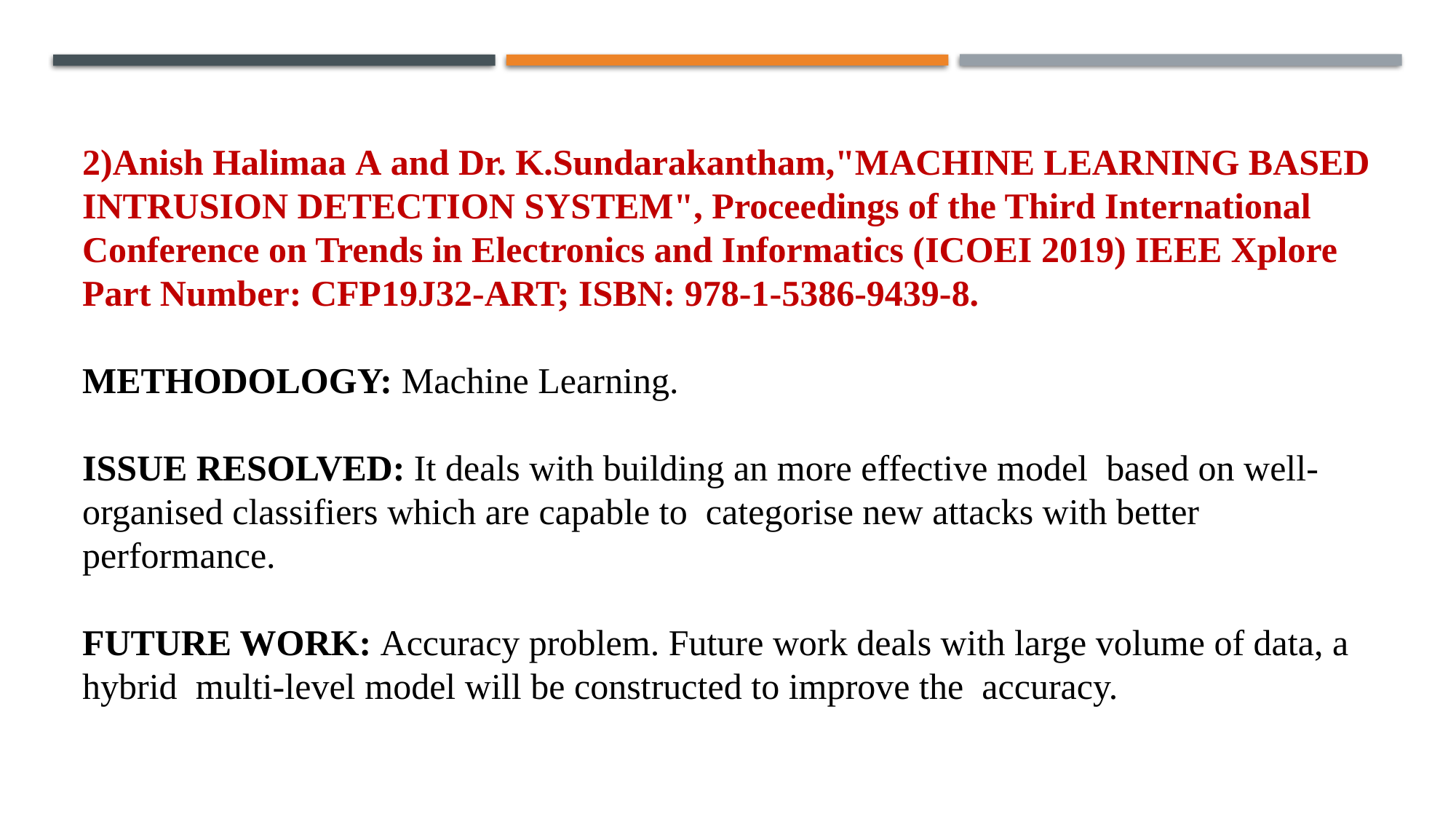

2)Anish Halimaa A and Dr. K.Sundarakantham,"MACHINE LEARNING BASED INTRUSION DETECTION SYSTEM", Proceedings of the Third International Conference on Trends in Electronics and Informatics (ICOEI 2019) IEEE Xplore Part Number: CFP19J32-ART; ISBN: 978-1-5386-9439-8.

METHODOLOGY: Machine Learning.

ISSUE RESOLVED: It deals with building an more effective model  based on well-organised classifiers which are capable to  categorise new attacks with better performance.

FUTURE WORK: Accuracy problem. Future work deals with large volume of data, a hybrid  multi-level model will be constructed to improve the  accuracy.